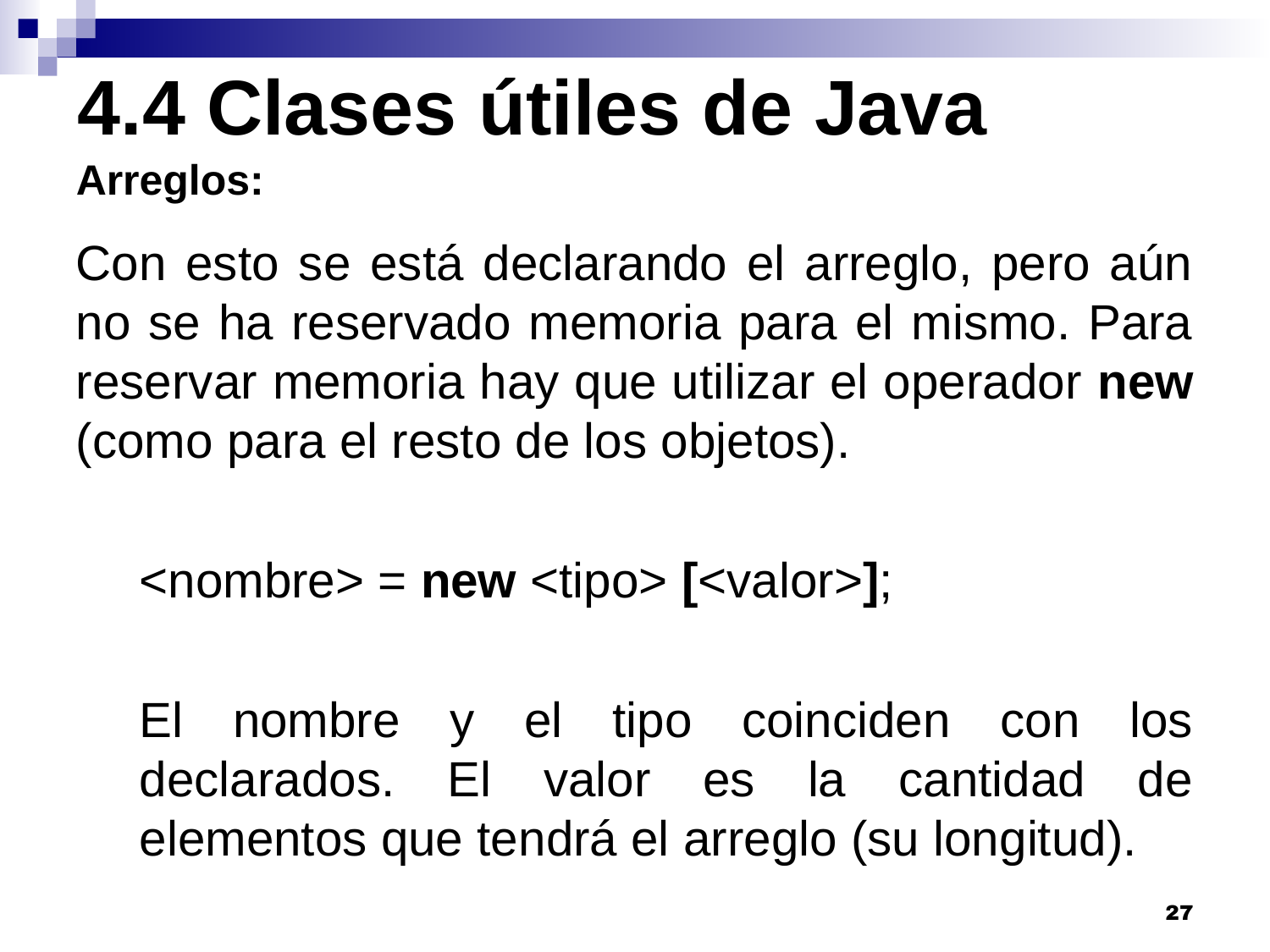

4.4 Clases útiles de Java
Arreglos:
Con esto se está declarando el arreglo, pero aún no se ha reservado memoria para el mismo. Para reservar memoria hay que utilizar el operador new (como para el resto de los objetos).

<nombre> = new <tipo> [<valor>];

El nombre y el tipo coinciden con los declarados. El valor es la cantidad de elementos que tendrá el arreglo (su longitud).
27